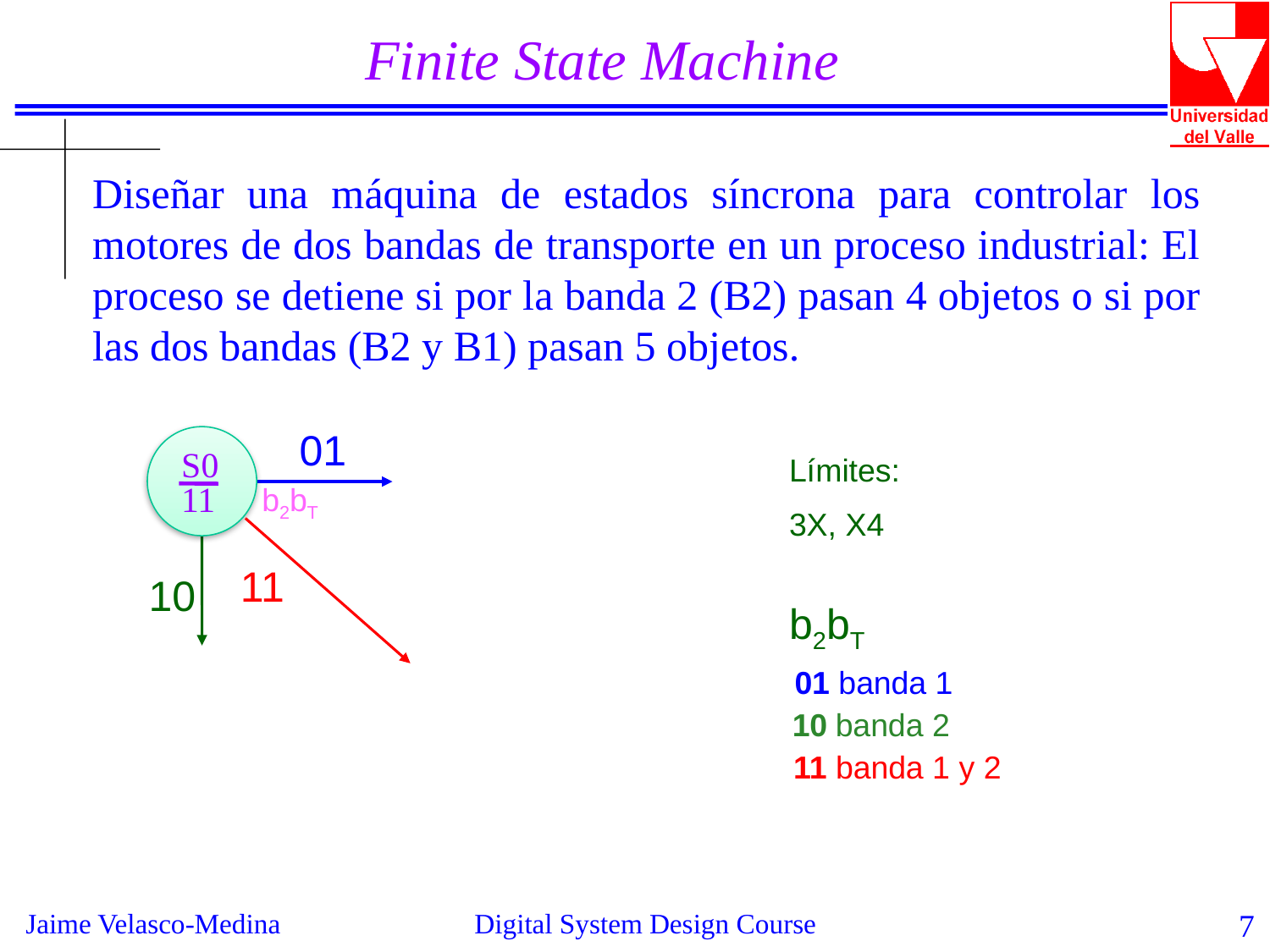

Finite State Machine
Diseñar una máquina de estados síncrona para controlar los motores de dos bandas de transporte en un proceso industrial: El proceso se detiene si por la banda 2 (B2) pasan 4 objetos o si por las dos bandas (B2 y B1) pasan 5 objetos.

01

S0
11
Límites:
3X, X4
b2bT

11
10
b2bT
01 banda 1
10 banda 2
11 banda 1 y 2